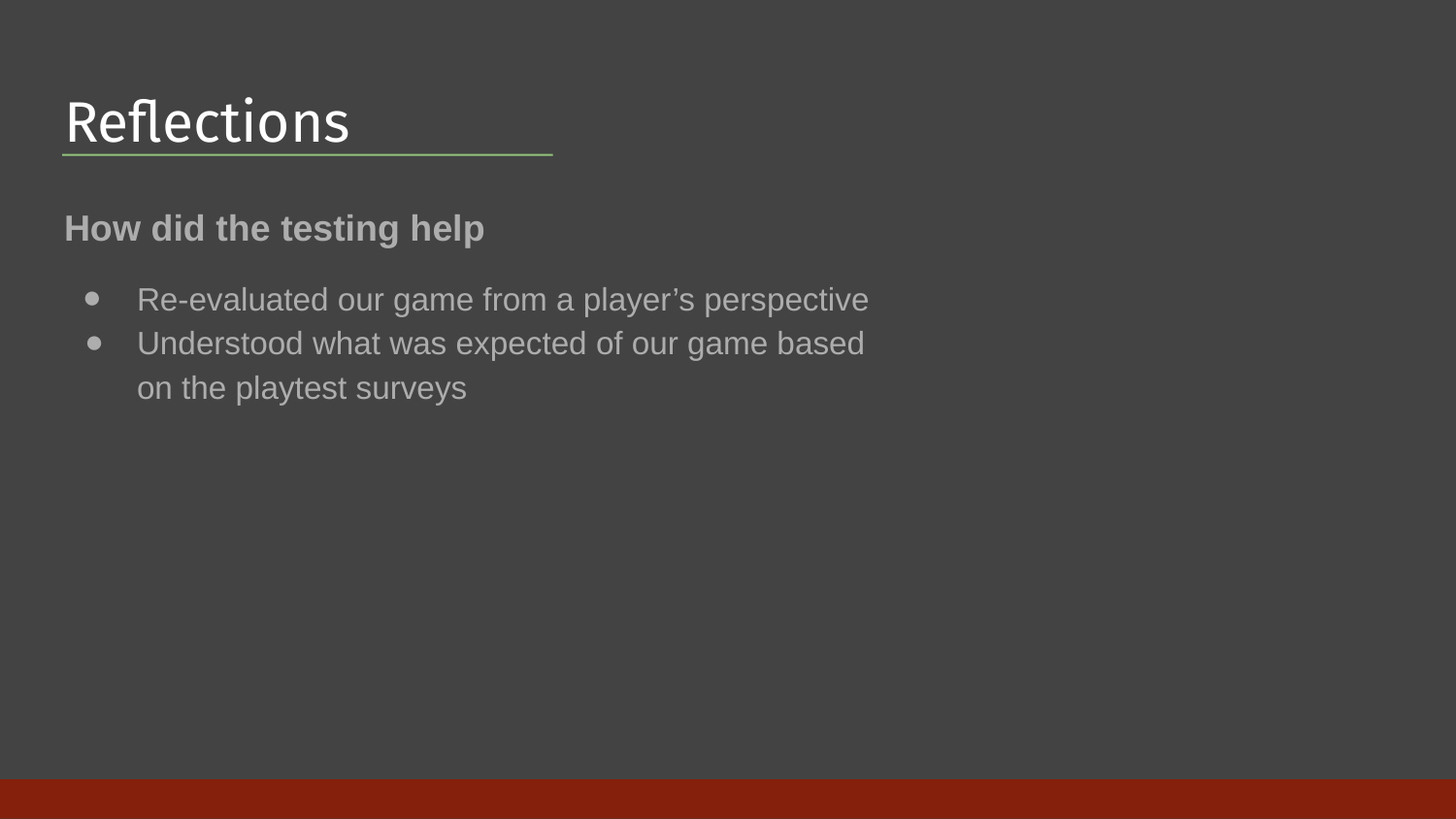

# Reflections
How did the testing help
Re-evaluated our game from a player’s perspective
Understood what was expected of our game based on the playtest surveys